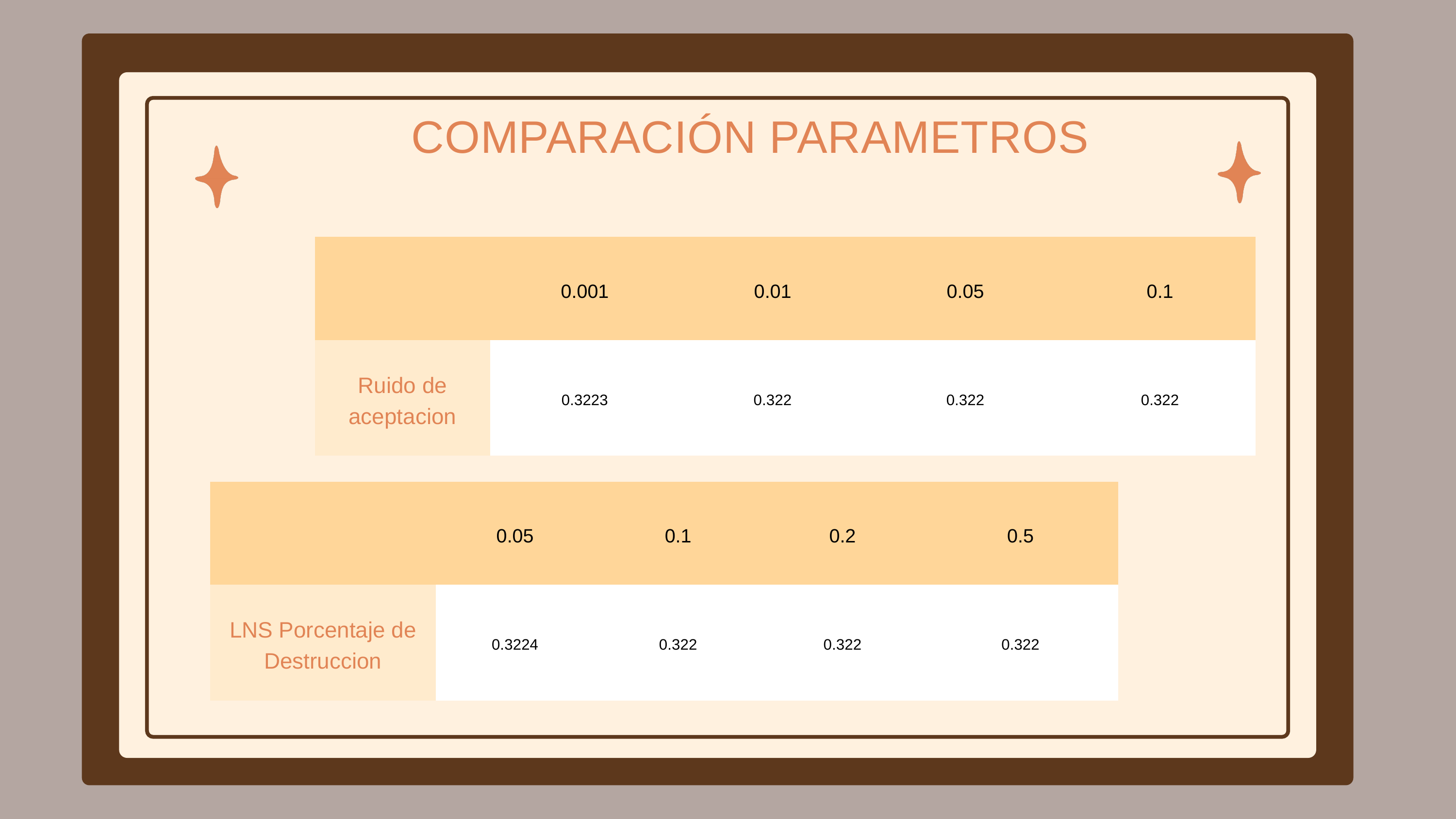

COMPARACIÓN PARAMETROS

|  | 0.001 | 0.01 | 0.05 | 0.1 |
| --- | --- | --- | --- | --- |
| Ruido de aceptacion | 0.3223 | 0.322 | 0.322 | 0.322 |
|  | 0.05 | 0.1 | 0.2 | 0.5 |
| --- | --- | --- | --- | --- |
| LNS Porcentaje de Destruccion | 0.3224 | 0.322 | 0.322 | 0.322 |